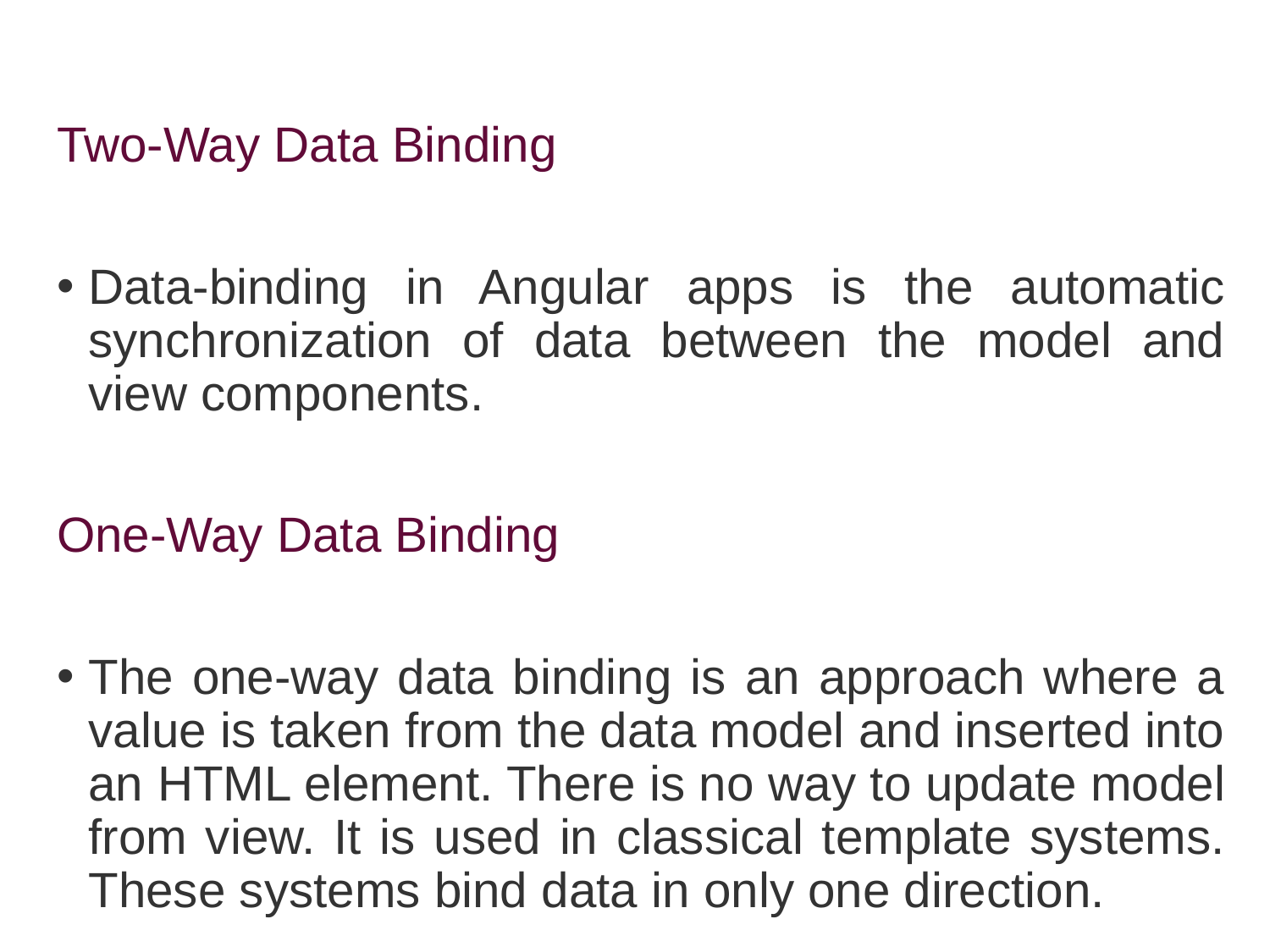

Two-Way Data Binding

Data-binding in Angular apps is the automatic synchronization of data between the model and view components.

One-Way Data Binding

The one-way data binding is an approach where a value is taken from the data model and inserted into an HTML element. There is no way to update model from view. It is used in classical template systems. These systems bind data in only one direction.